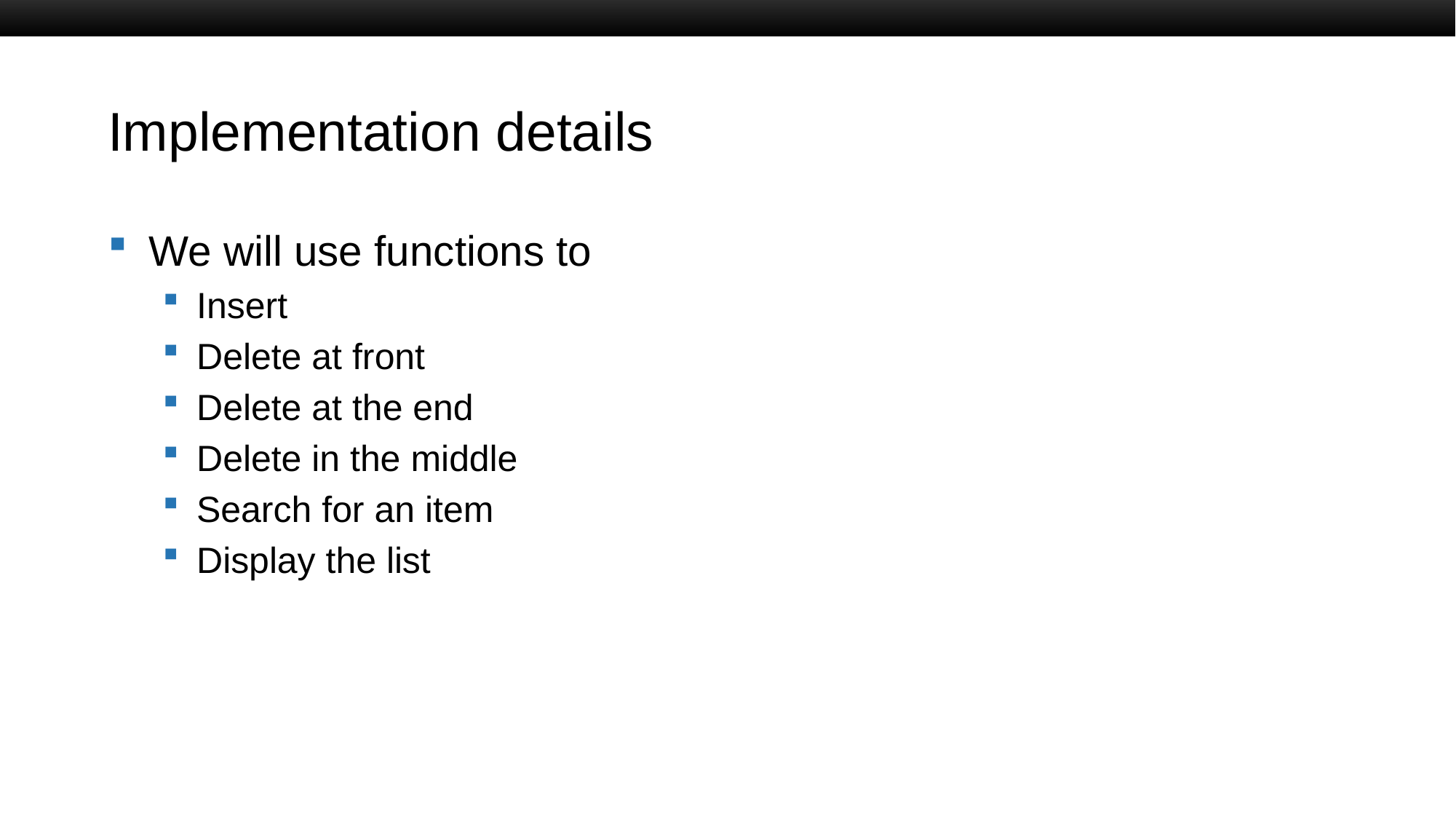

# Implementation details
We will use functions to
Insert
Delete at front
Delete at the end
Delete in the middle
Search for an item
Display the list